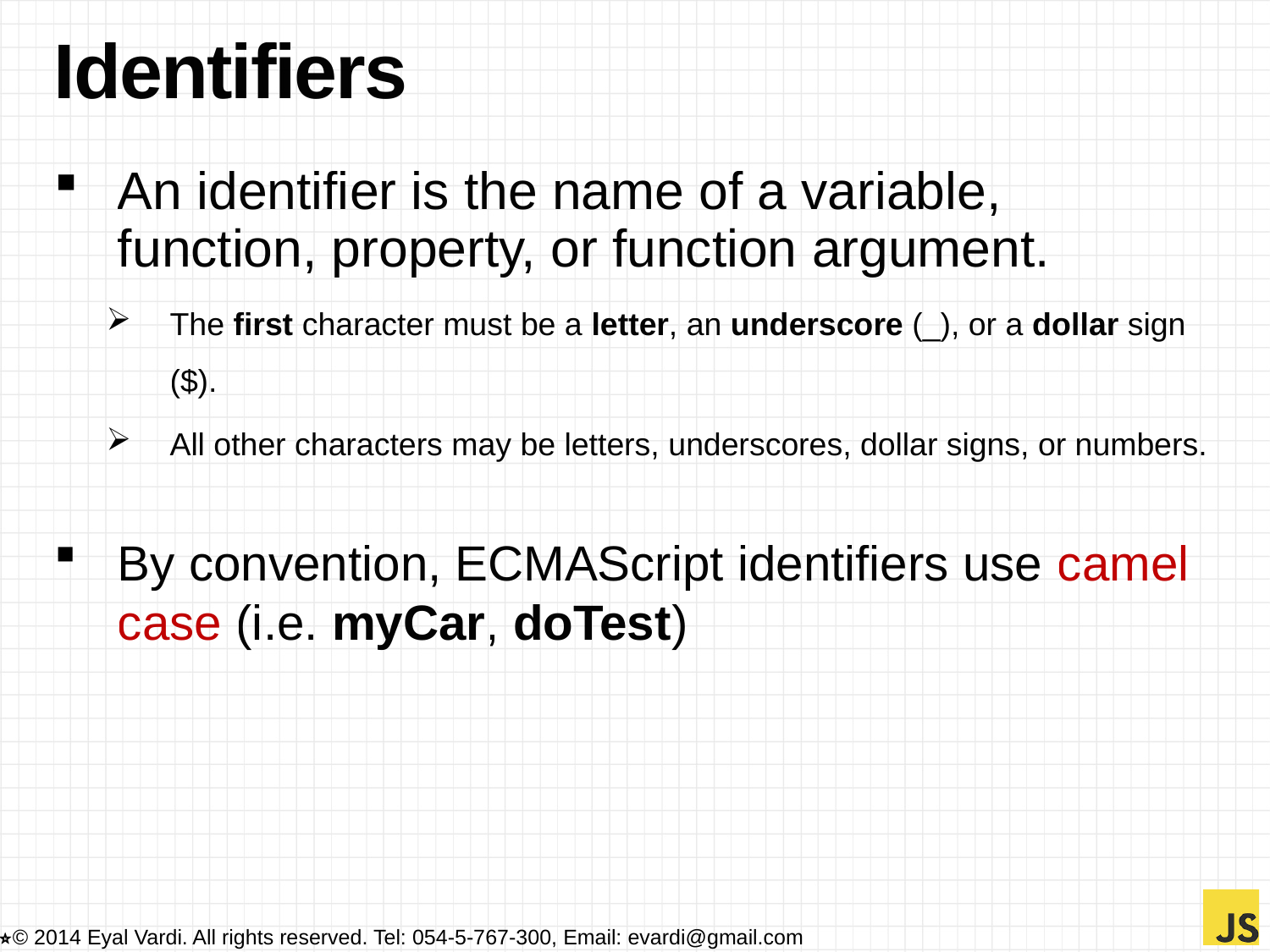

# Identifiers
An identifier is the name of a variable, function, property, or function argument.
The first character must be a letter, an underscore (_), or a dollar sign ($).
All other characters may be letters, underscores, dollar signs, or numbers.

By convention, ECMAScript identifiers use camel case (i.e. myCar, doTest)